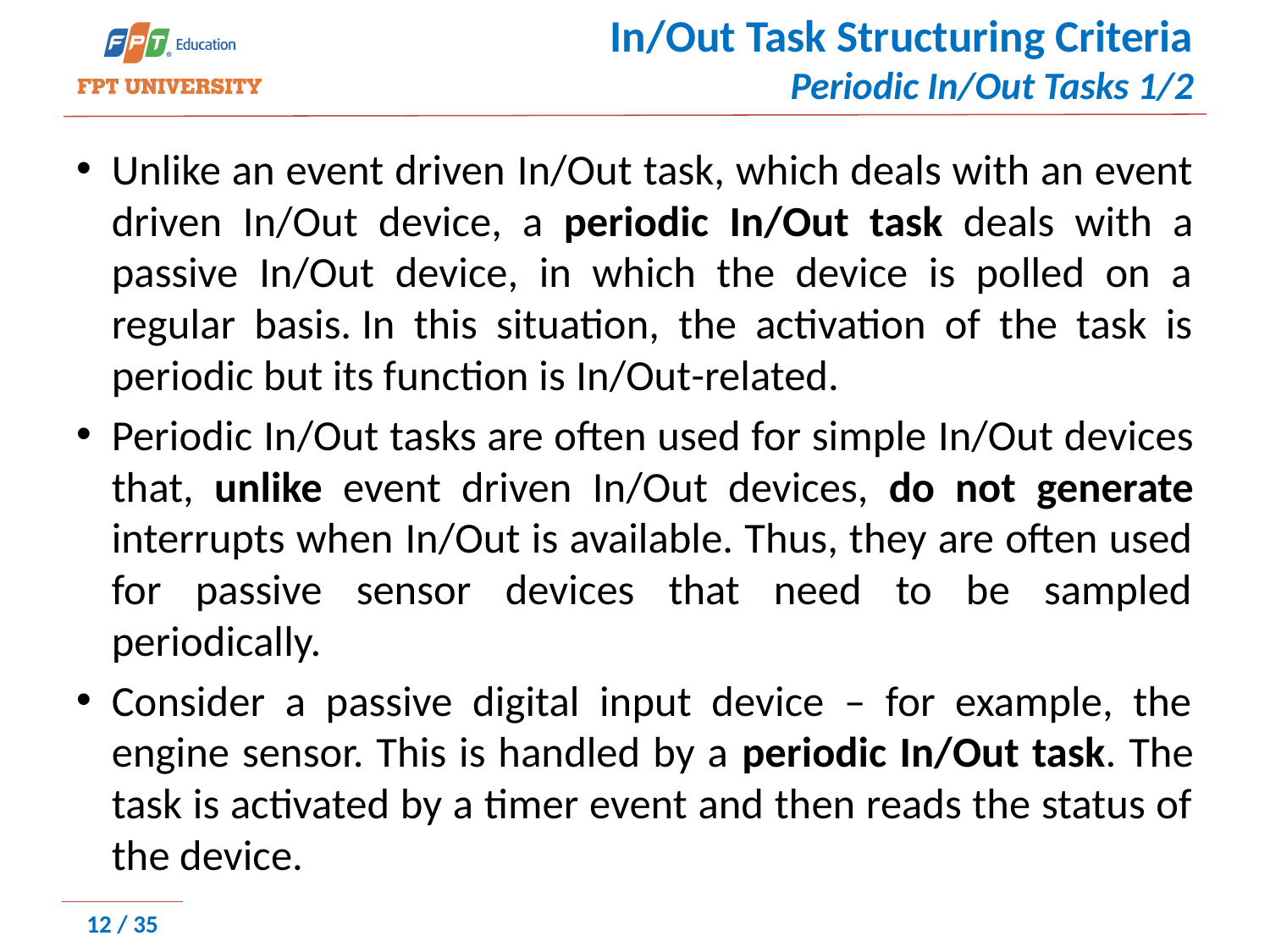

# In/Out Task Structuring Criteria Periodic In/Out Tasks 1/2
Unlike an event driven In/Out task, which deals with an event driven In/Out device, a periodic In/Out task deals with a passive In/Out device, in which the device is polled on a regular basis. In this situation, the activation of the task is periodic but its function is In/Out-related.
Periodic In/Out tasks are often used for simple In/Out devices that, unlike event driven In/Out devices, do not generate interrupts when In/Out is available. Thus, they are often used for passive sensor devices that need to be sampled periodically.
Consider a passive digital input device – for example, the engine sensor. This is handled by a periodic In/Out task. The task is activated by a timer event and then reads the status of the device.